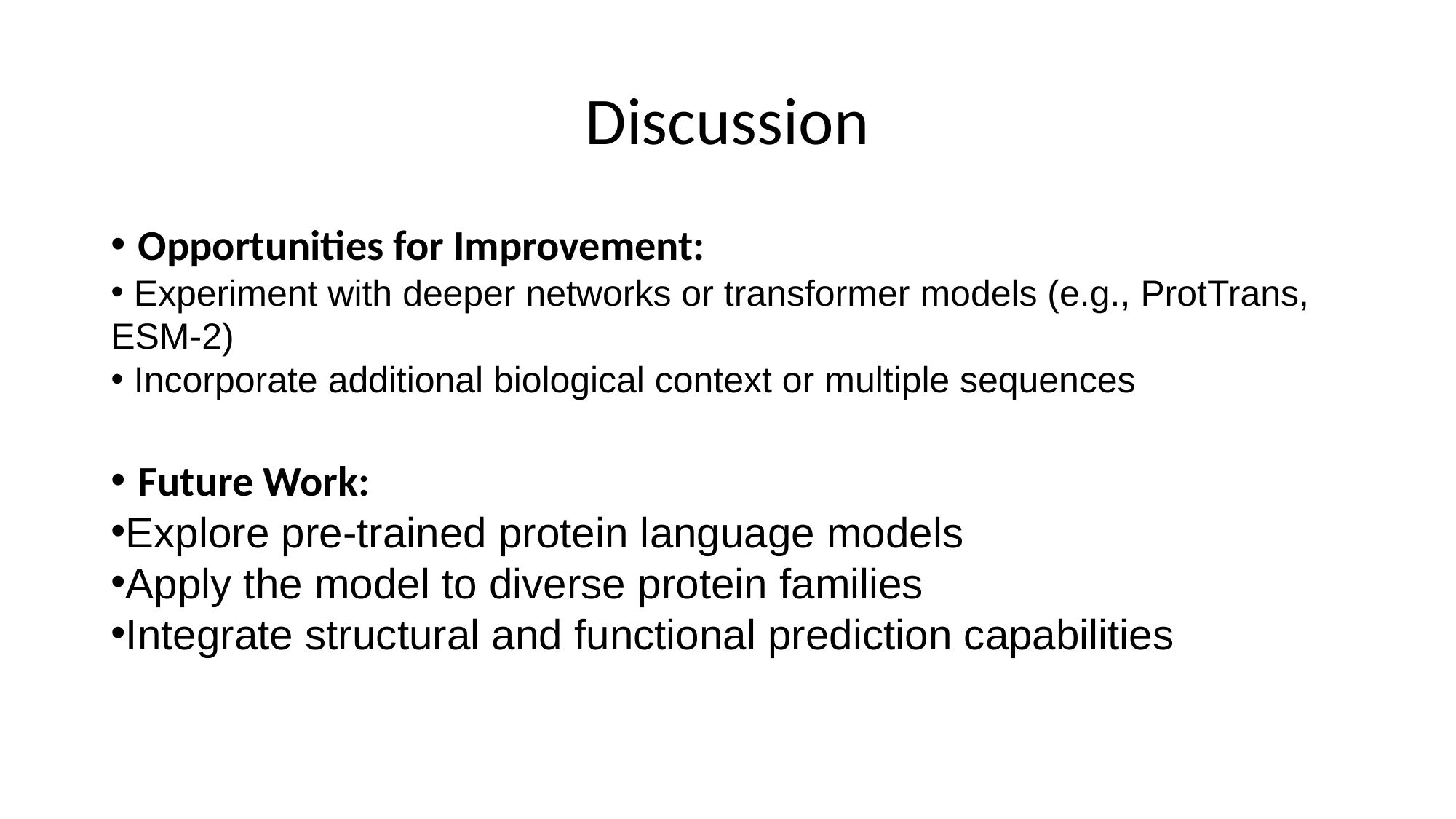

# Discussion
Opportunities for Improvement:
 Experiment with deeper networks or transformer models (e.g., ProtTrans, ESM-2)
 Incorporate additional biological context or multiple sequences

Future Work:
Explore pre-trained protein language models
Apply the model to diverse protein families
Integrate structural and functional prediction capabilities